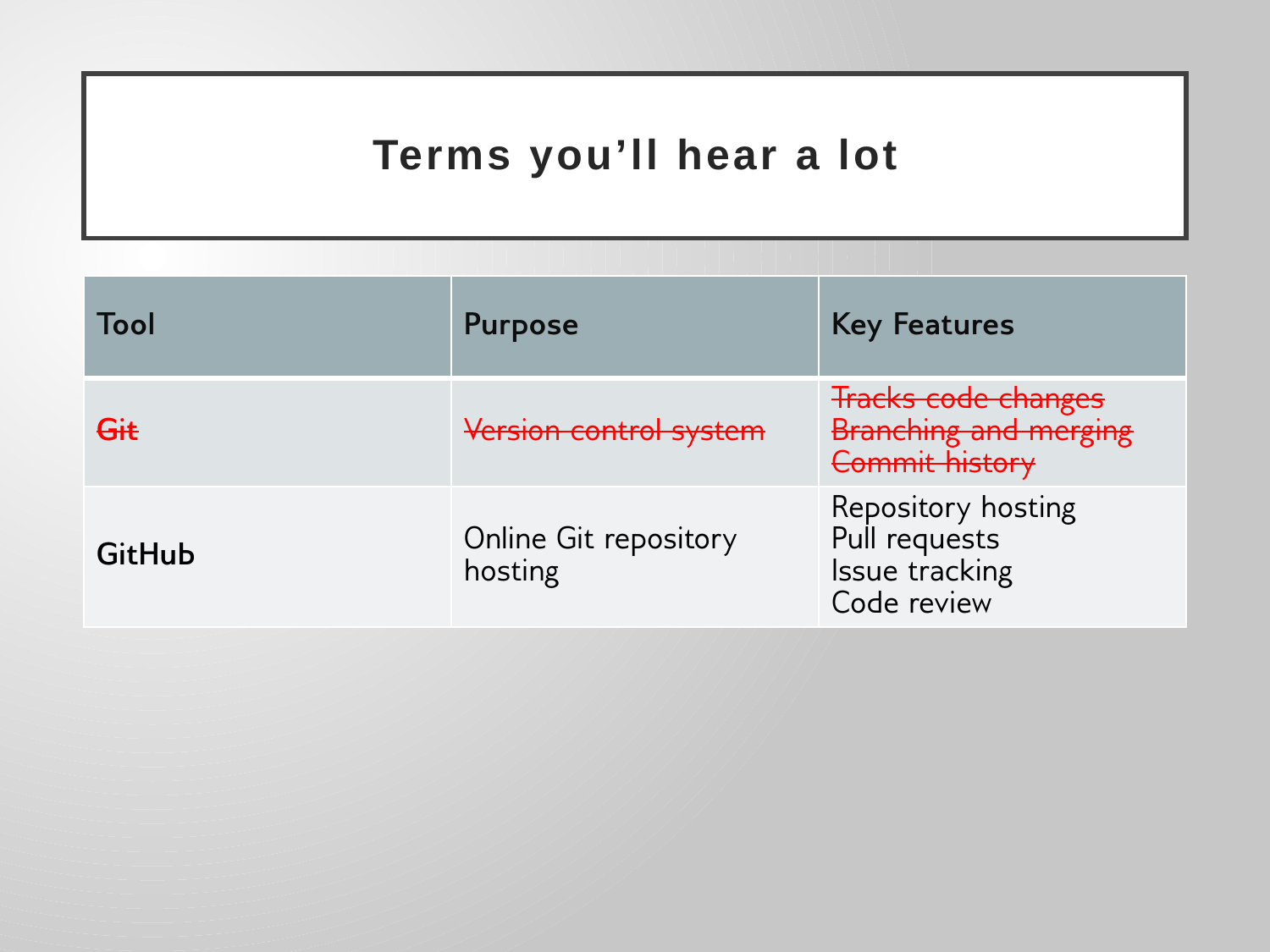

# Terms you’ll hear a lot
| Tool | Purpose | Key Features |
| --- | --- | --- |
| Git | Version control system | Tracks code changes Branching and merging Commit history |
| GitHub | Online Git repository hosting | Repository hosting Pull requests Issue tracking Code review |